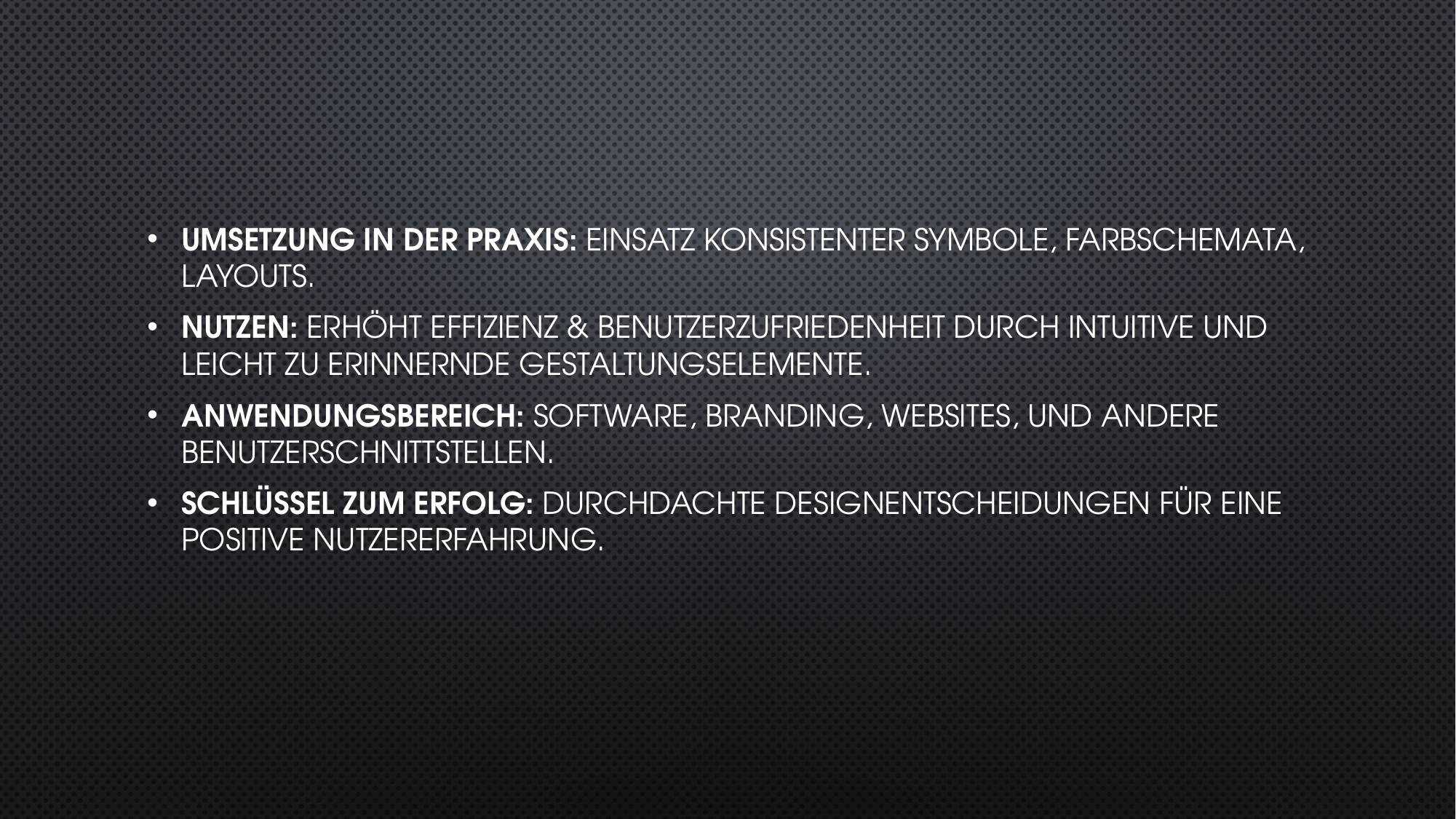

Umsetzung in der Praxis: Einsatz konsistenter Symbole, Farbschemata, Layouts.
Nutzen: Erhöht Effizienz & Benutzerzufriedenheit durch intuitive und leicht zu erinnernde Gestaltungselemente.
Anwendungsbereich: Software, Branding, Websites, und andere Benutzerschnittstellen.
Schlüssel zum Erfolg: Durchdachte Designentscheidungen für eine positive Nutzererfahrung.